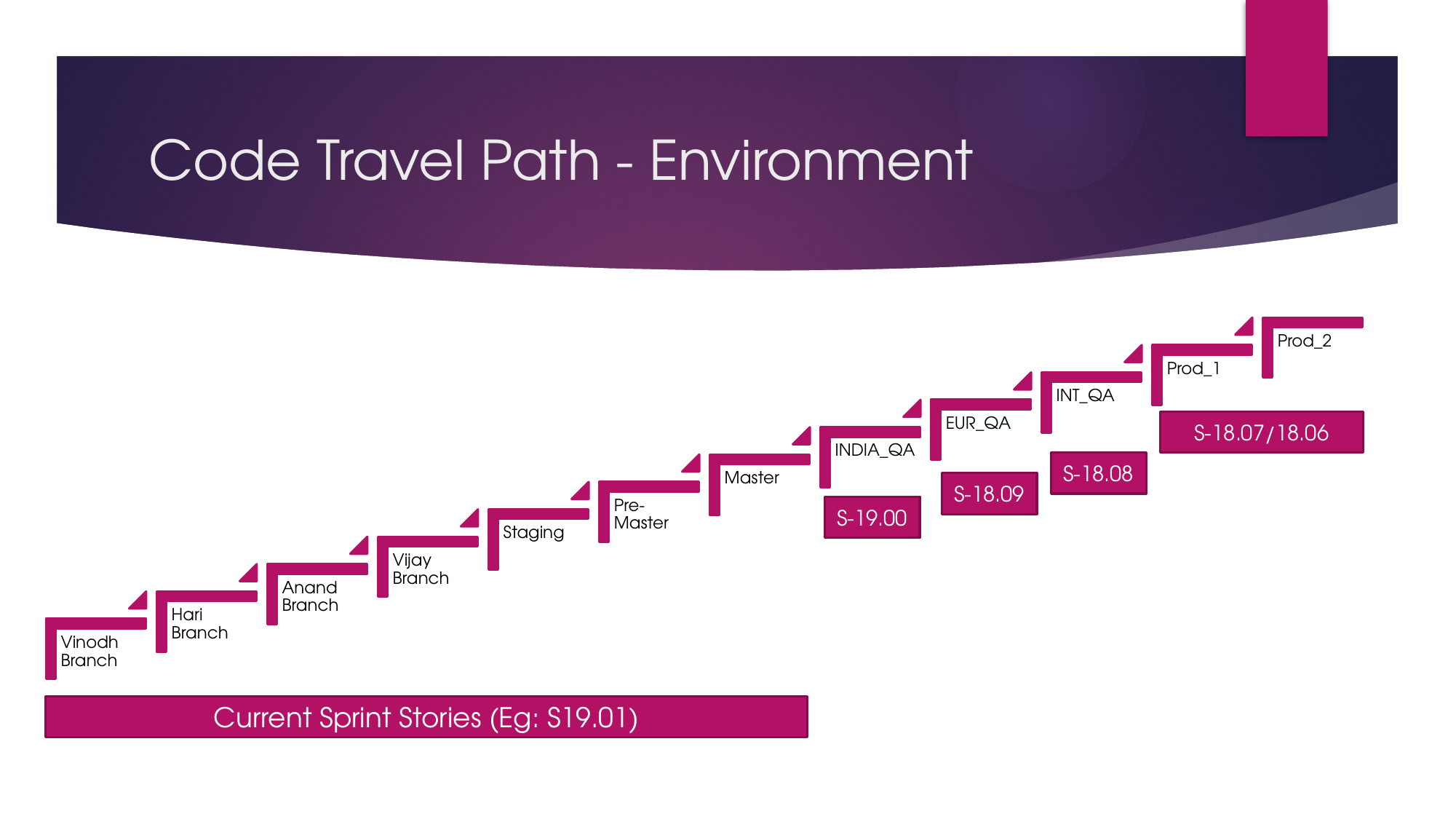

# Code Travel Path - Environment
Vinodh Branch
Hari Branch
Anand Branch
Vijay Branch
Staging
Pre-Master
Master
INDIA_QA
EUR_QA
INT_QA
Prod_1
Prod_2
S-18.07/18.06
S-18.08
S-18.09
S-19.00
Current Sprint Stories (Eg: S19.01)